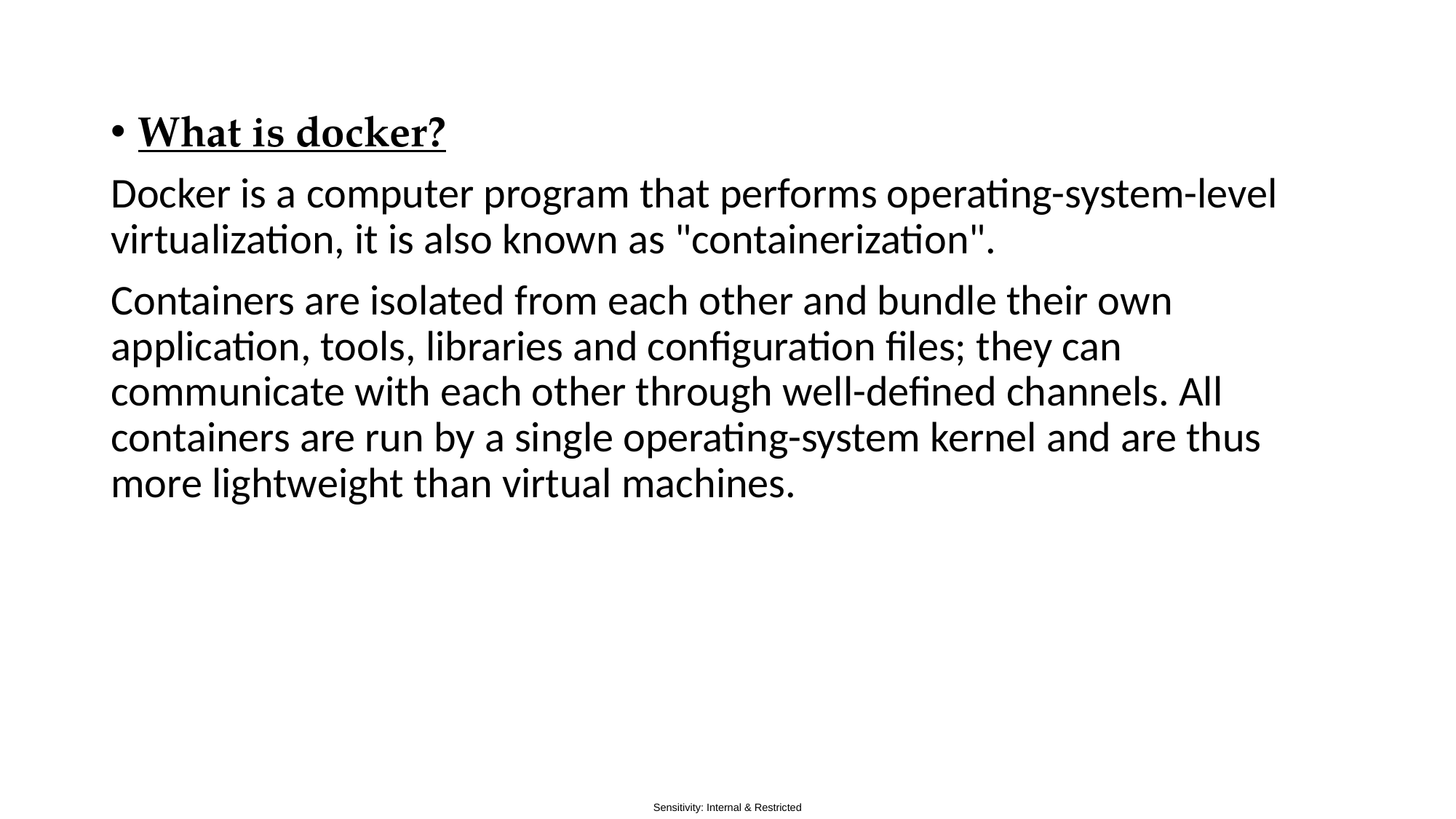

What is docker?
Docker is a computer program that performs operating-system-level virtualization, it is also known as "containerization".
Containers are isolated from each other and bundle their own application, tools, libraries and configuration files; they can communicate with each other through well-defined channels. All containers are run by a single operating-system kernel and are thus more lightweight than virtual machines.